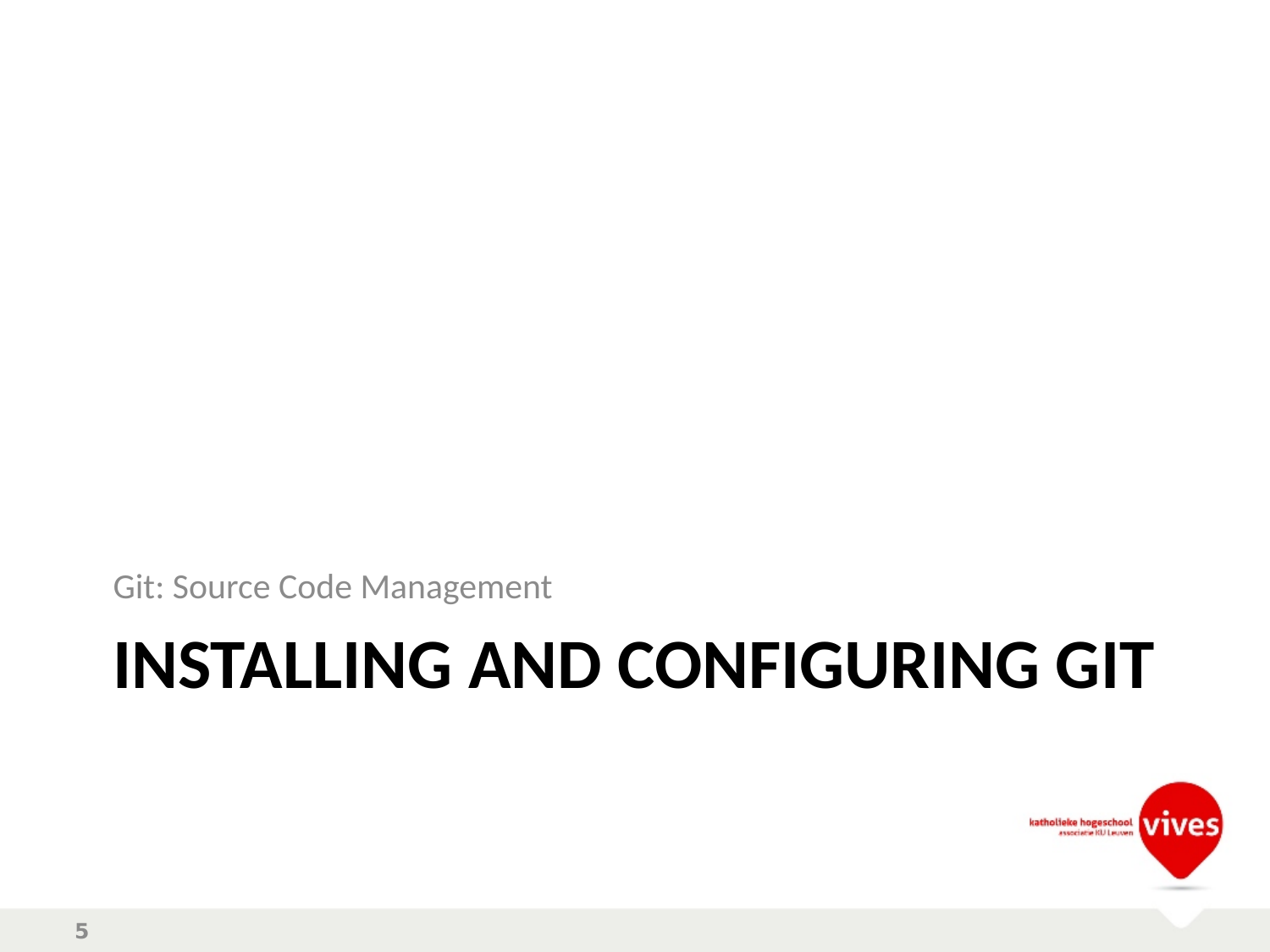

Git: Source Code Management
# Installing and configuring GIt
5